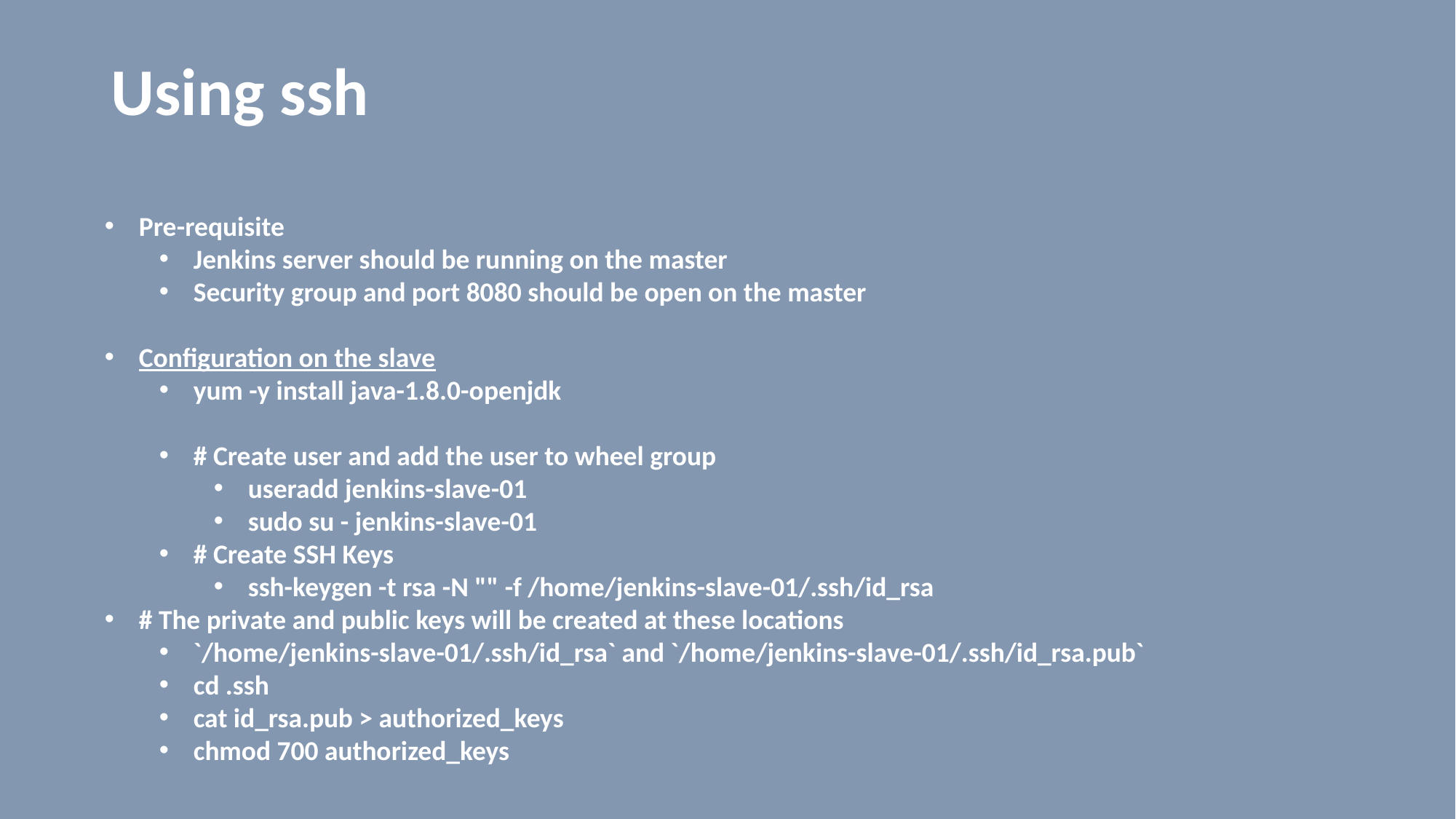

# Using ssh
Pre-requisite
Jenkins server should be running on the master
Security group and port 8080 should be open on the master

Configuration on the slave
yum -y install java-1.8.0-openjdk

# Create user and add the user to wheel group
useradd jenkins-slave-01
sudo su - jenkins-slave-01
# Create SSH Keys
ssh-keygen -t rsa -N "" -f /home/jenkins-slave-01/.ssh/id_rsa
# The private and public keys will be created at these locations
`/home/jenkins-slave-01/.ssh/id_rsa` and `/home/jenkins-slave-01/.ssh/id_rsa.pub`
cd .ssh
cat id_rsa.pub > authorized_keys
chmod 700 authorized_keys